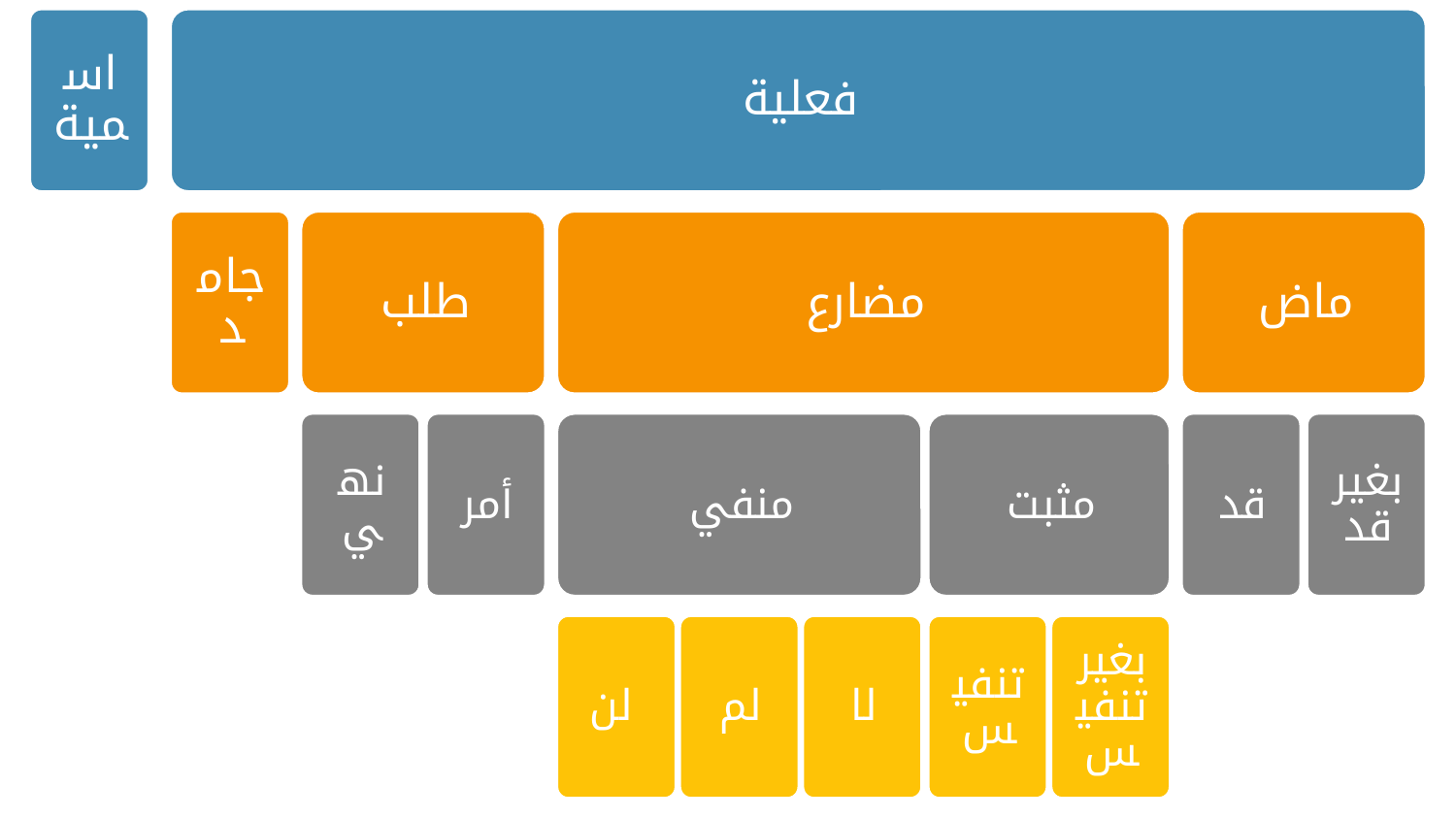

فعلية
ماض
بغير قد
قد
مضارع
مثبت
بغير تنفيس
تنفيس
منفي
لا
لم
لن
طلب
أمر
نهي
جامد
اسمية